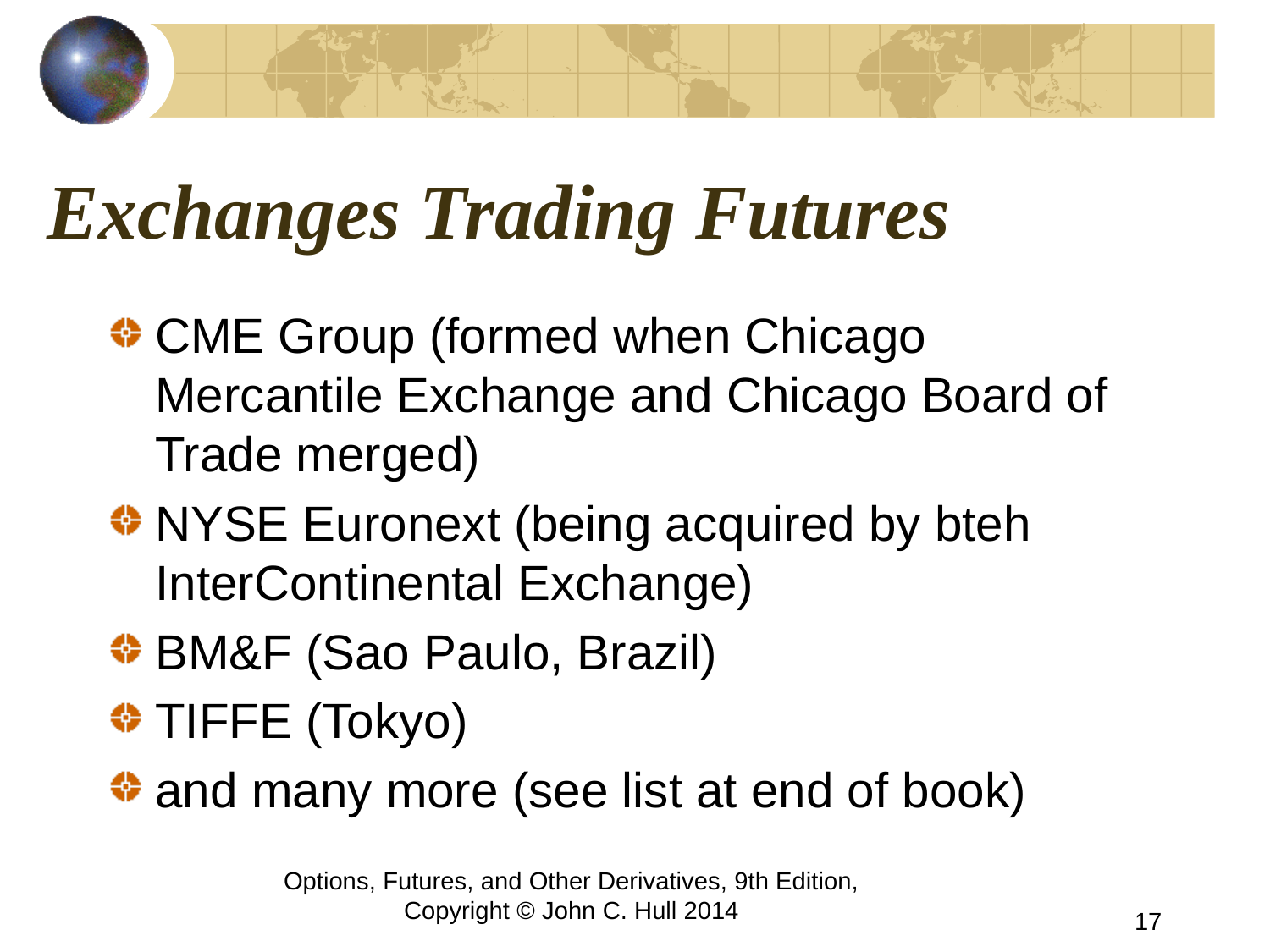

# Exchanges Trading Futures
CME Group (formed when Chicago Mercantile Exchange and Chicago Board of Trade merged)
NYSE Euronext (being acquired by bteh InterContinental Exchange)
BM&F (Sao Paulo, Brazil)
TIFFE (Tokyo)
and many more (see list at end of book)

Options, Futures, and Other Derivatives, 9th Edition, Copyright © John C. Hull 2014

17